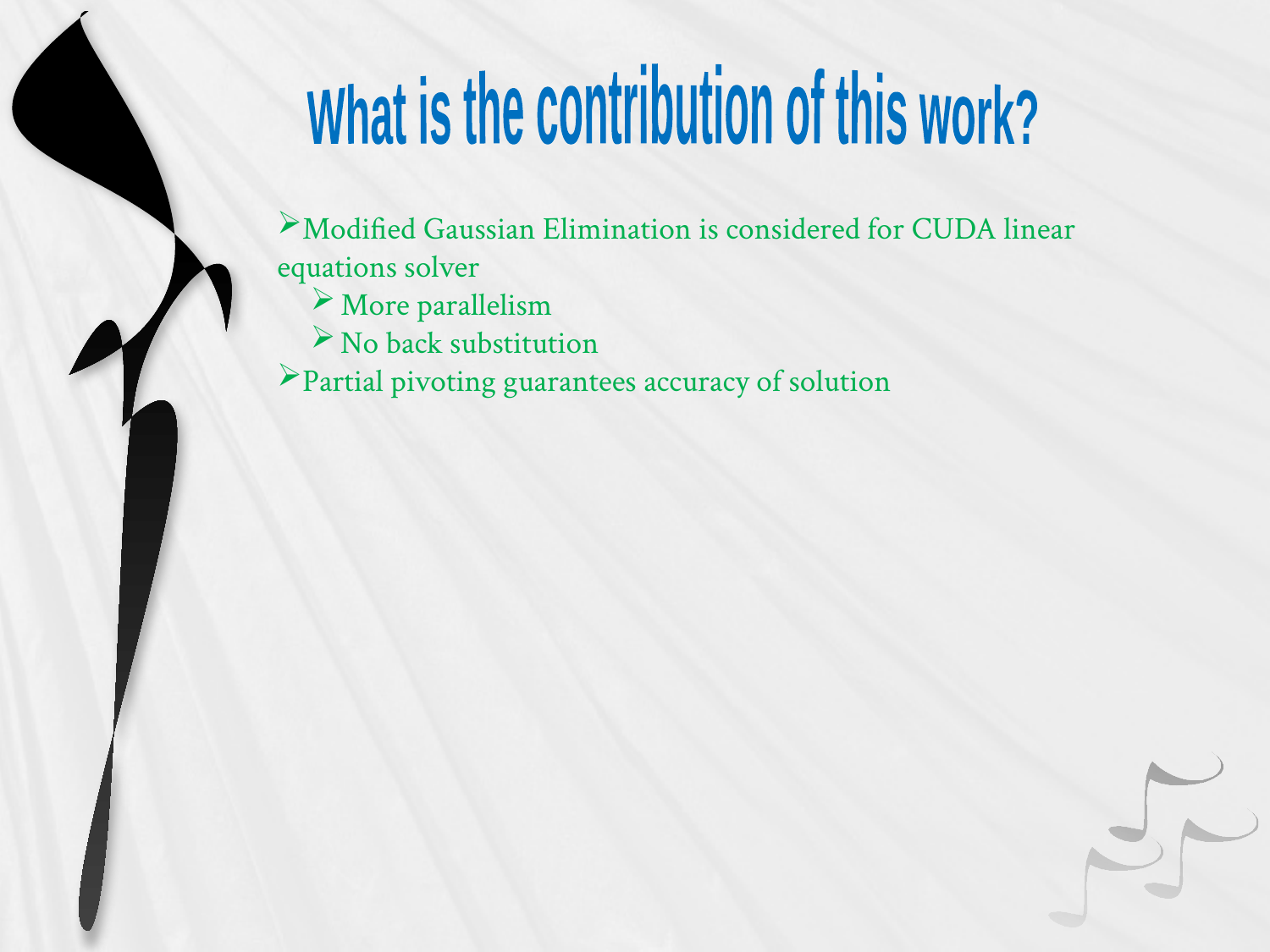

What is the contribution of this work?
Modified Gaussian Elimination is considered for CUDA linear equations solver
More parallelism
No back substitution
Partial pivoting guarantees accuracy of solution